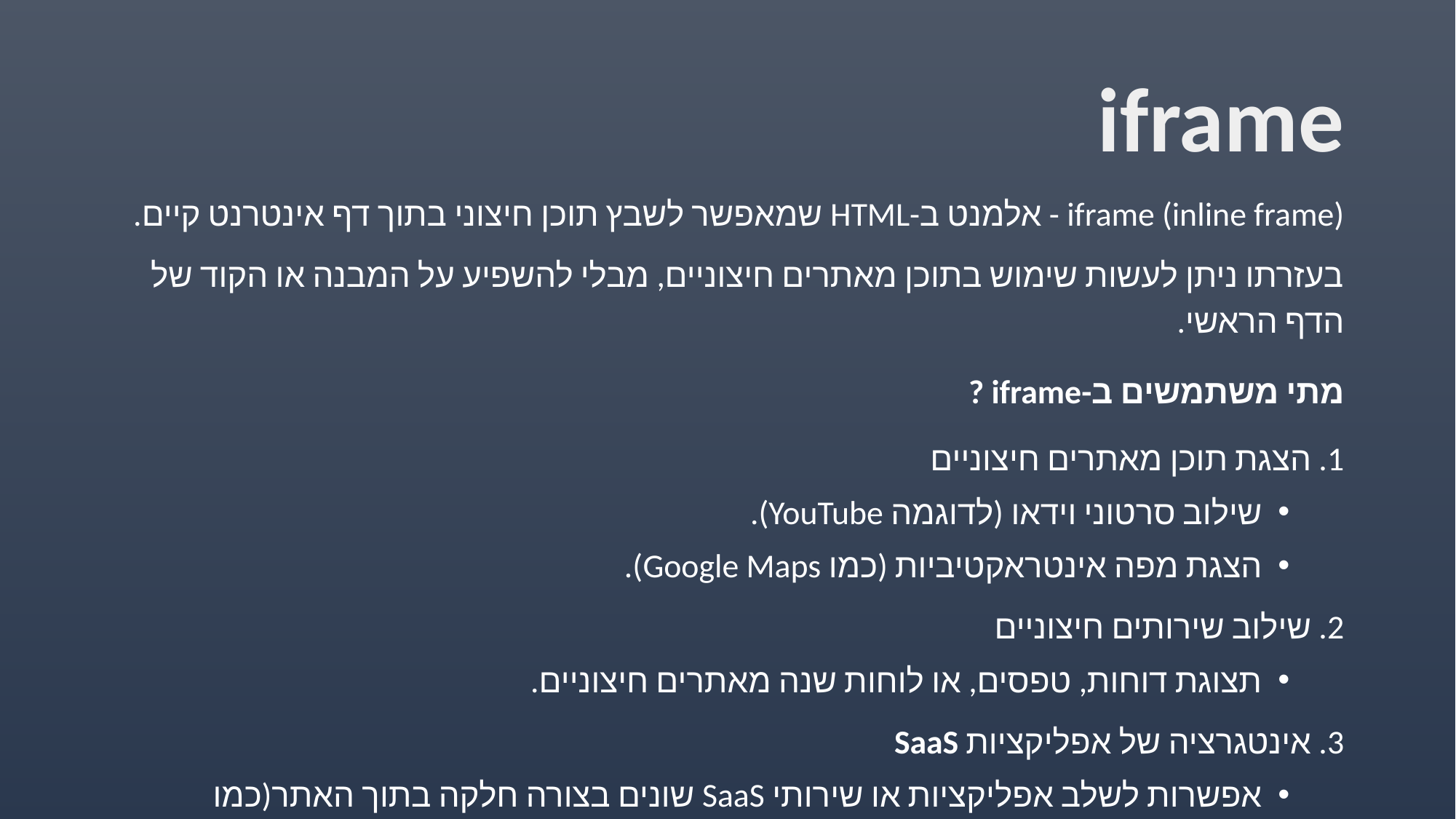

# iframe
iframe (inline frame) - אלמנט ב-HTML שמאפשר לשבץ תוכן חיצוני בתוך דף אינטרנט קיים.
בעזרתו ניתן לעשות שימוש בתוכן מאתרים חיצוניים, מבלי להשפיע על המבנה או הקוד של הדף הראשי.
מתי משתמשים ב-iframe ?
1. הצגת תוכן מאתרים חיצוניים
שילוב סרטוני וידאו (לדוגמה YouTube).
הצגת מפה אינטראקטיביות (כמו Google Maps).
2. שילוב שירותים חיצוניים
תצוגת דוחות, טפסים, או לוחות שנה מאתרים חיצוניים.
3. אינטגרציה של אפליקציות SaaS
אפשרות לשלב אפליקציות או שירותי SaaS שונים בצורה חלקה בתוך האתר(כמו Spotify).